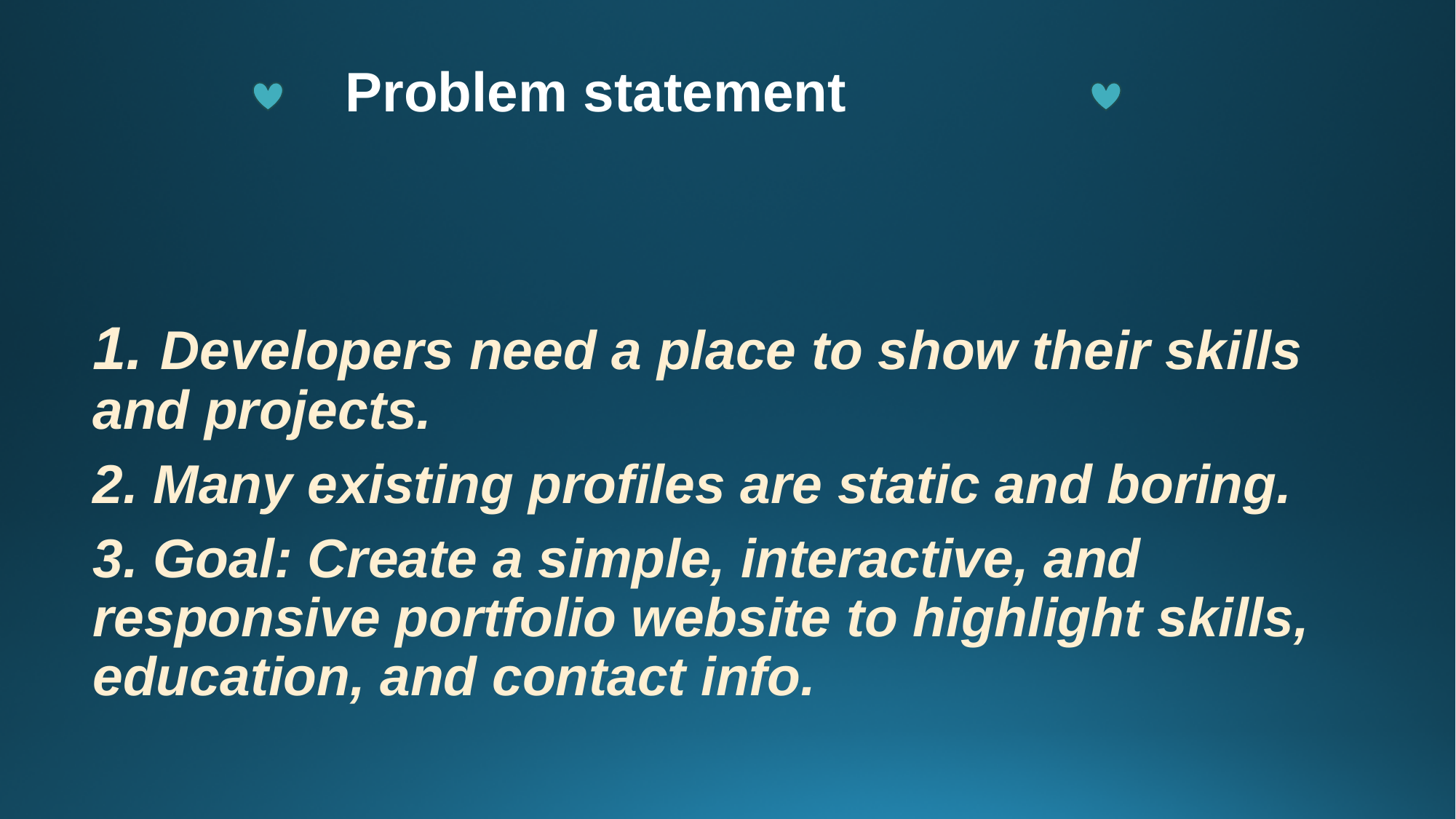

# Problem statement

1. Developers need a place to show their skills and projects.
2. Many existing profiles are static and boring.
3. Goal: Create a simple, interactive, and responsive portfolio website to highlight skills, education, and contact info.